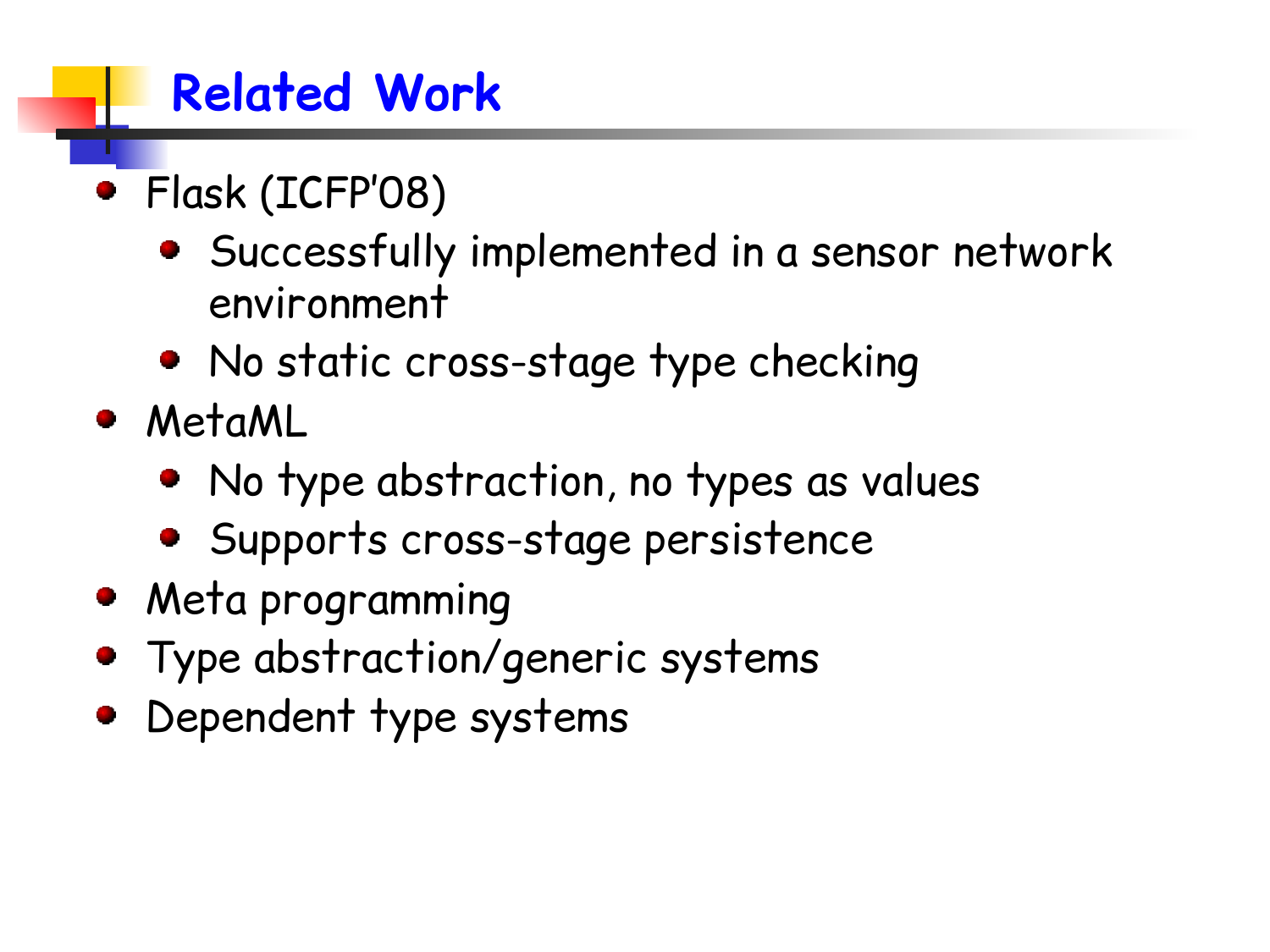

# Related Work
Flask (ICFP’08)
Successfully implemented in a sensor network environment
No static cross-stage type checking
MetaML
No type abstraction, no types as values
Supports cross-stage persistence
Meta programming
Type abstraction/generic systems
Dependent type systems